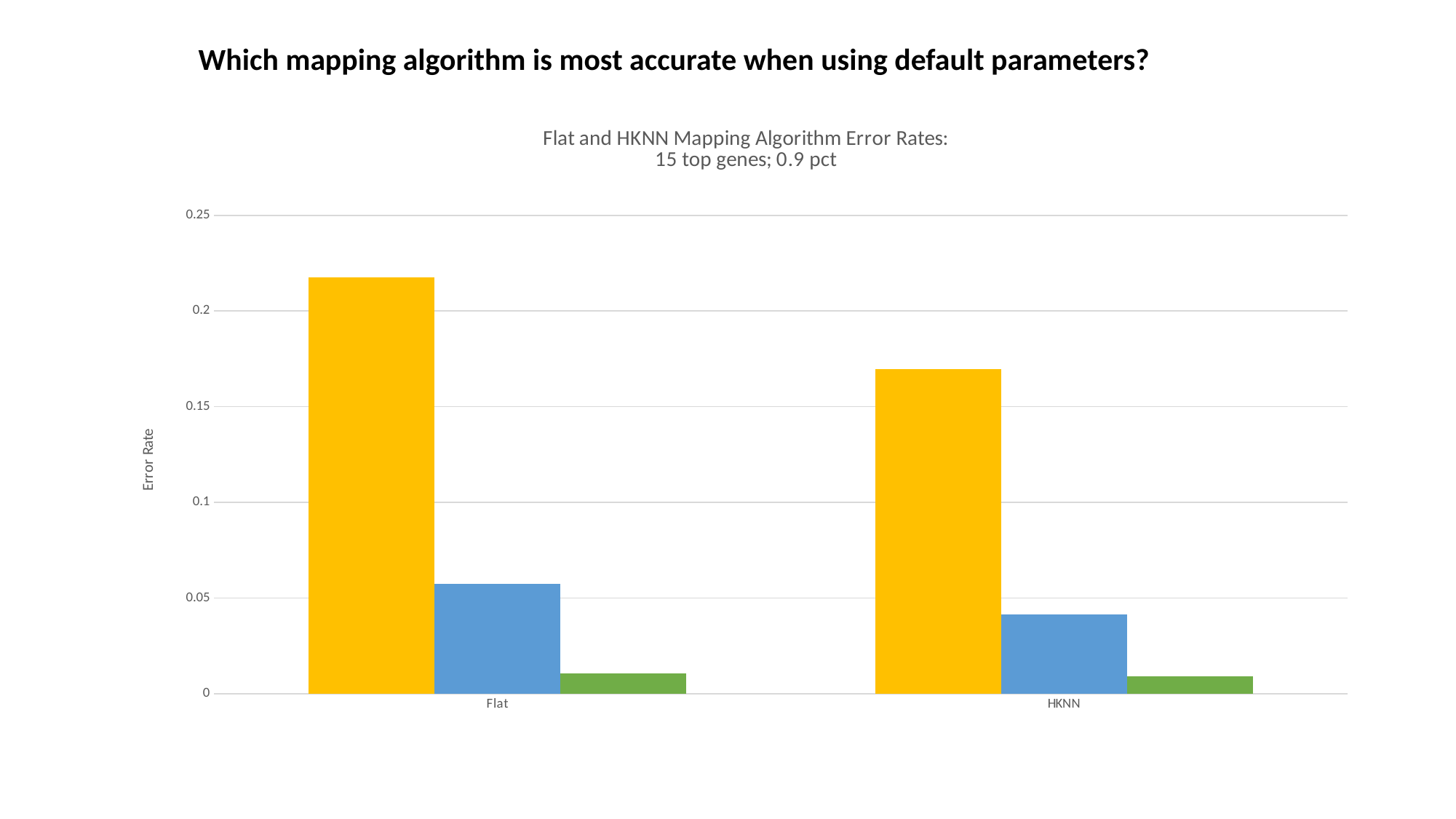

Which mapping algorithm is most accurate when using default parameters?

### Chart: Flat and HKNN Mapping Algorithm Error Rates:
15 top genes; 0.9 pct

| Category | Cluster Error Rate | Subclass Error Rate | Neighborhood Error Rate |
|---|---|---|---|
| Flat | 0.21774216999999998 | 0.05746834333333334 | 0.01062 |
| HKNN | 0.1695266666666667 | 0.041453333333333335 | 0.0089 |